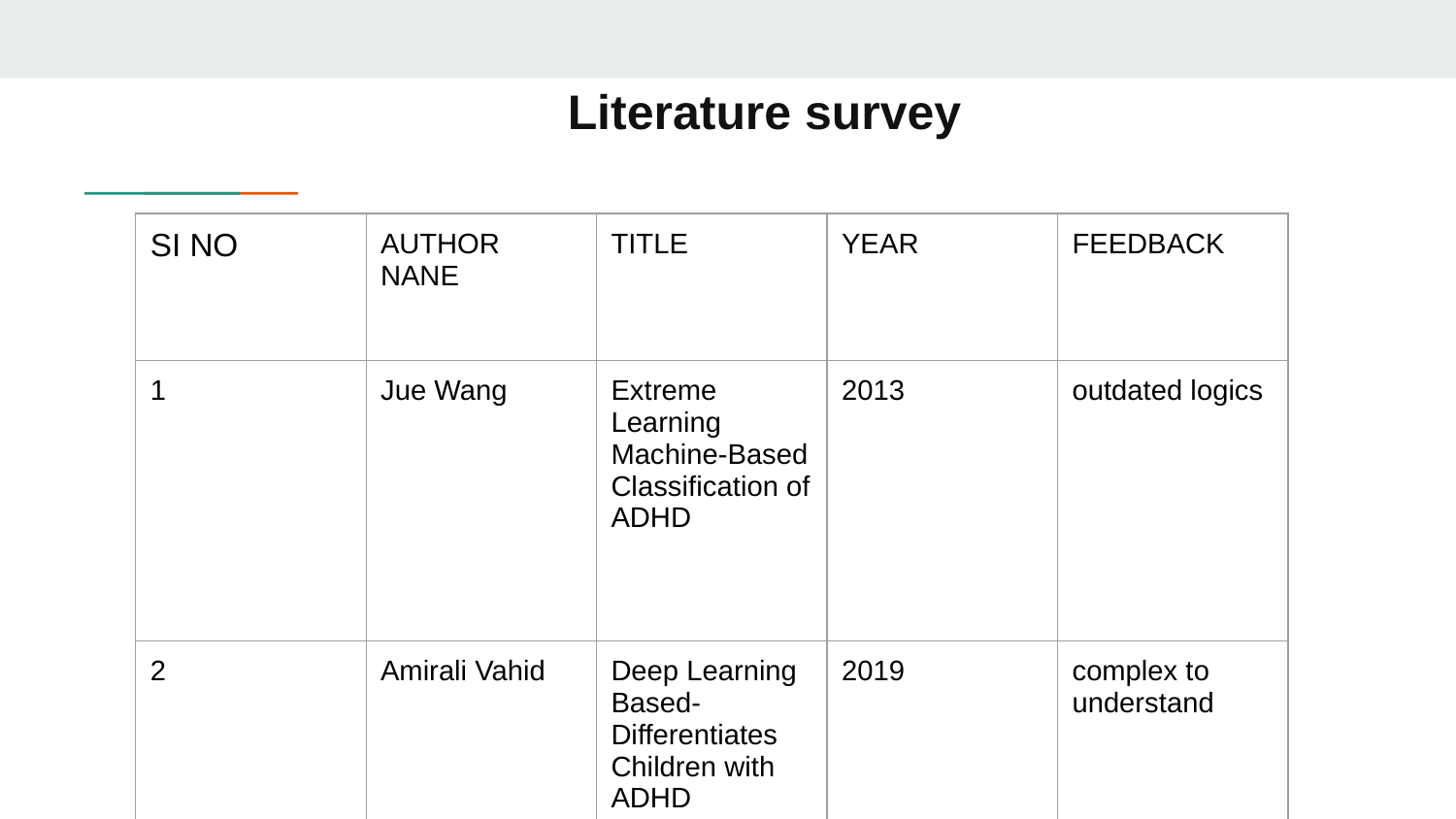

# Literature survey
| SI NO | AUTHOR NANE | TITLE | YEAR | FEEDBACK |
| --- | --- | --- | --- | --- |
| 1 | Jue Wang | Extreme Learning Machine-Based Classification of ADHD | 2013 | outdated logics |
| 2 | Amirali Vahid | Deep Learning Based-Differentiates Children with ADHD | 2019 | complex to understand |